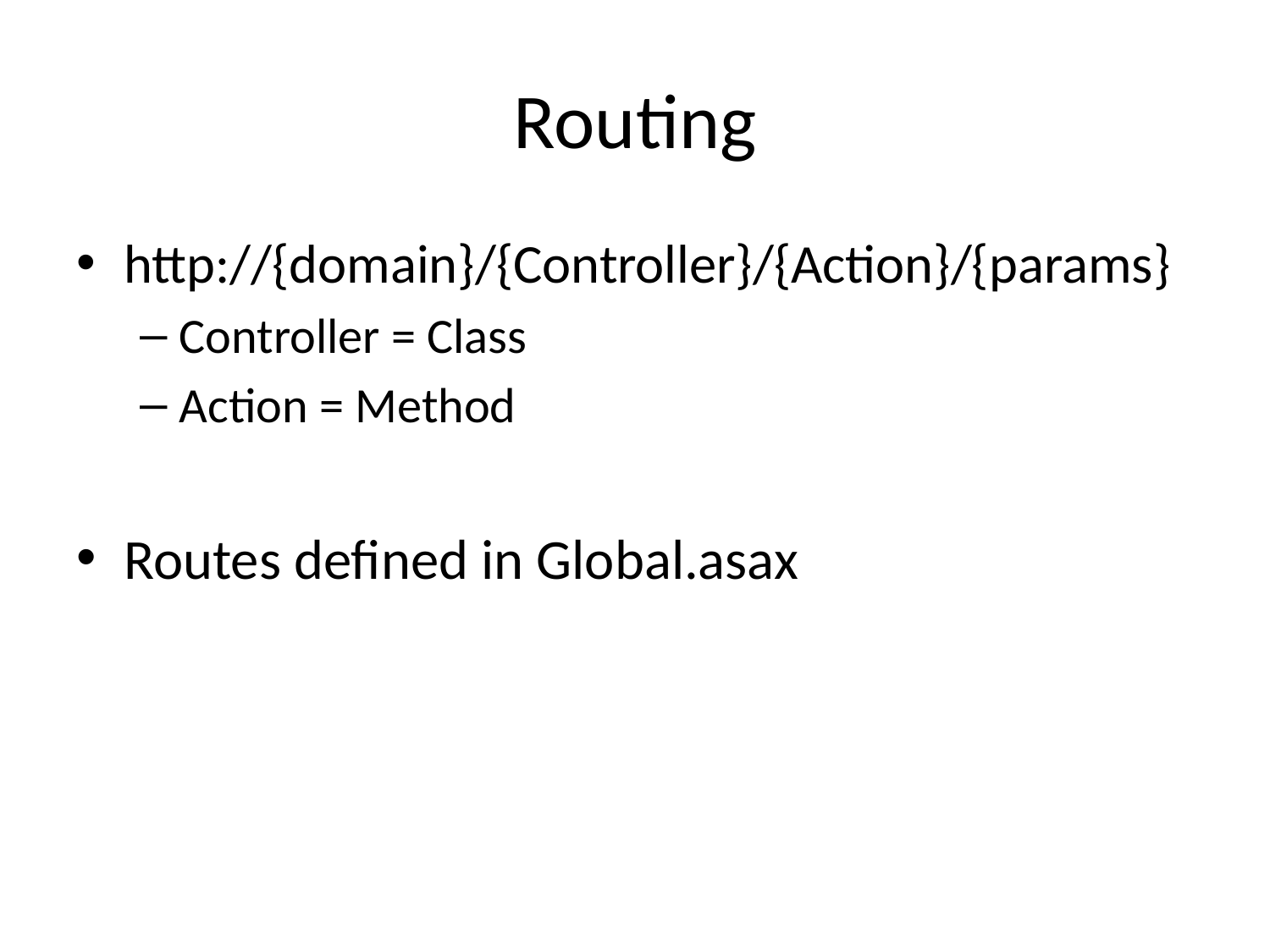

# Routing
http://{domain}/{Controller}/{Action}/{params}
Controller = Class
Action = Method

Routes defined in Global.asax